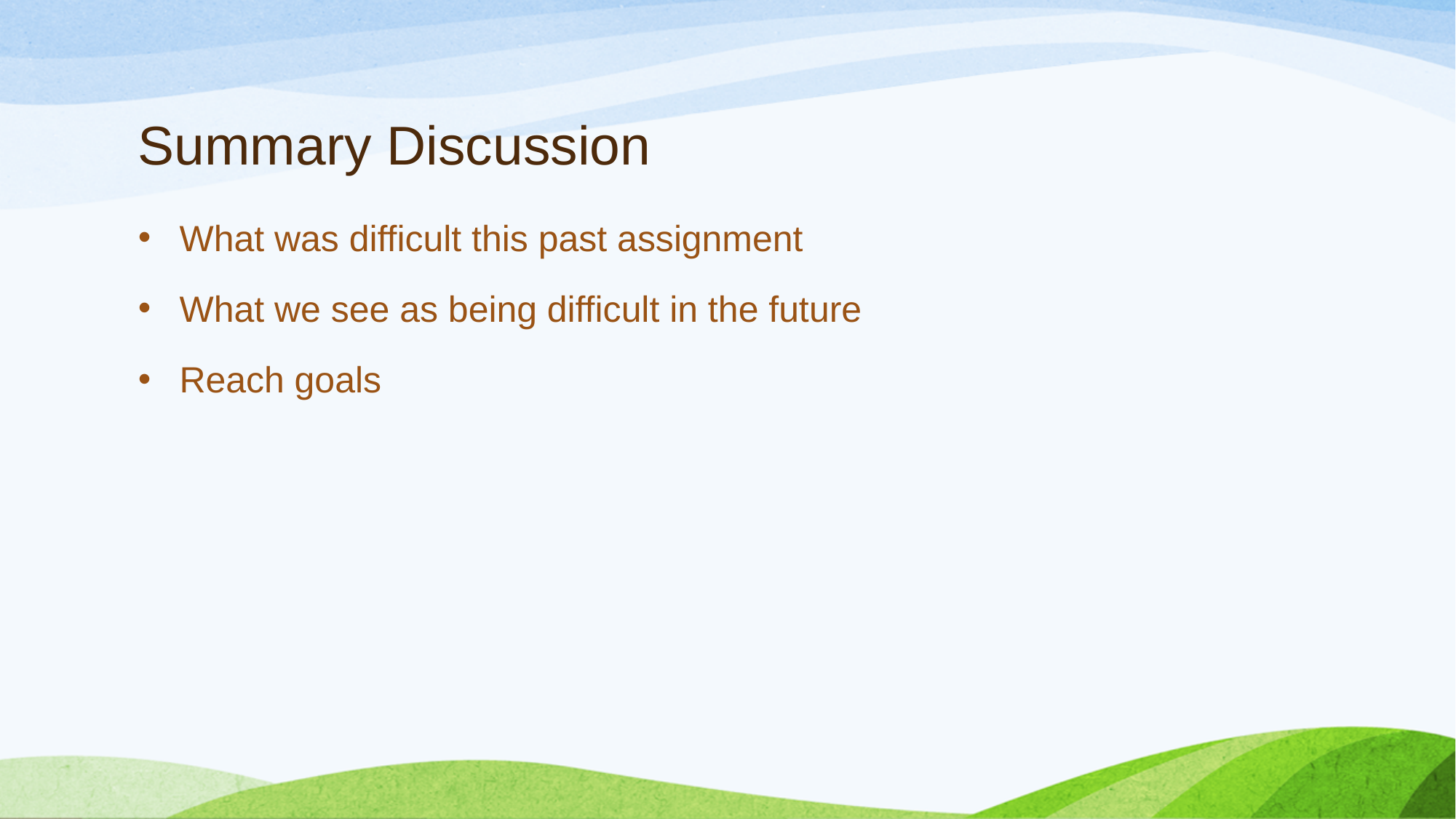

# Summary Discussion
What was difficult this past assignment
What we see as being difficult in the future
Reach goals